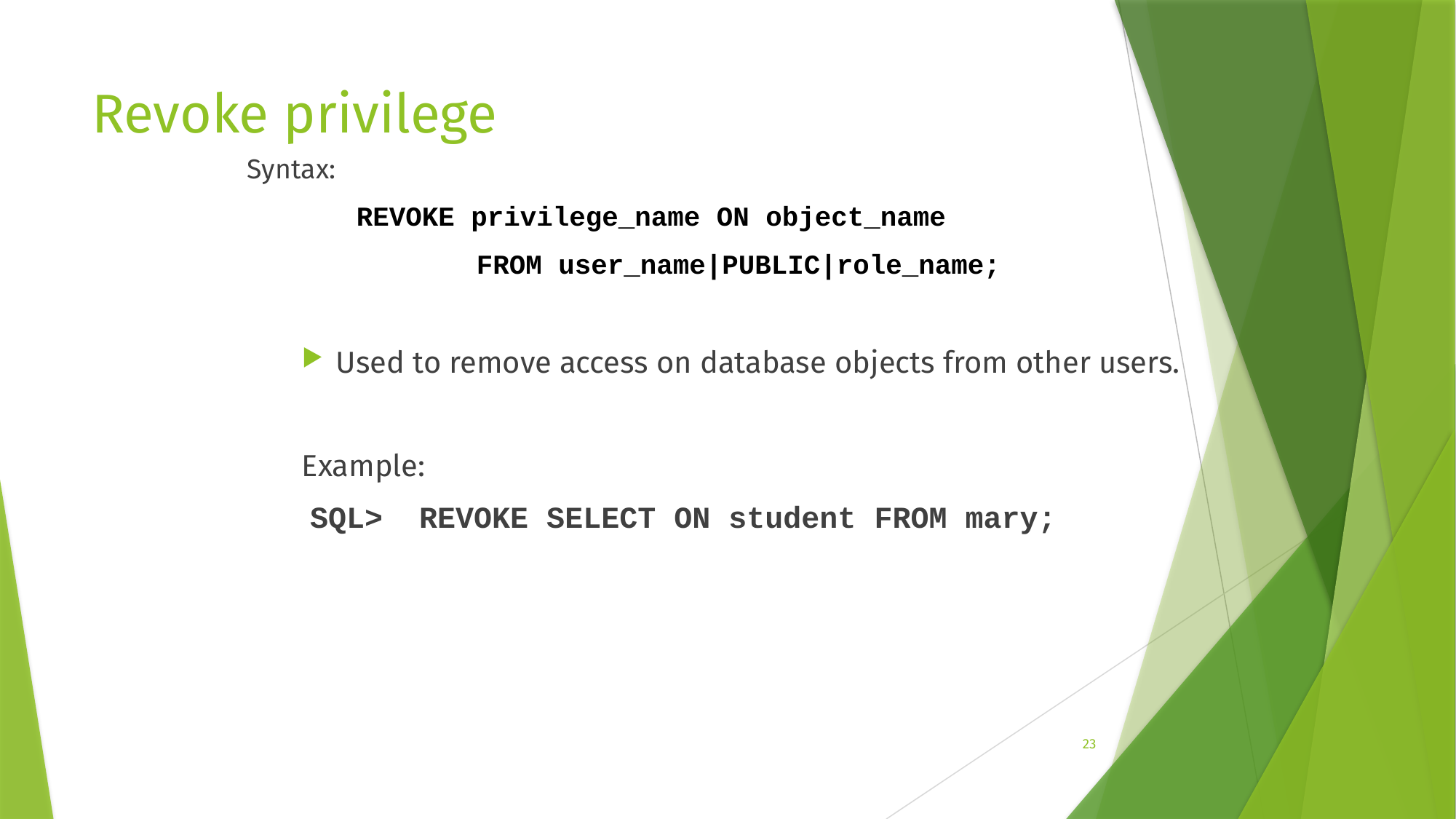

# Revoke privilege
Syntax:
	REVOKE privilege_name ON object_name
              FROM user_name|PUBLIC|role_name;

Used to remove access on database objects from other users.

Example:
 SQL>  REVOKE SELECT ON student FROM mary;

23